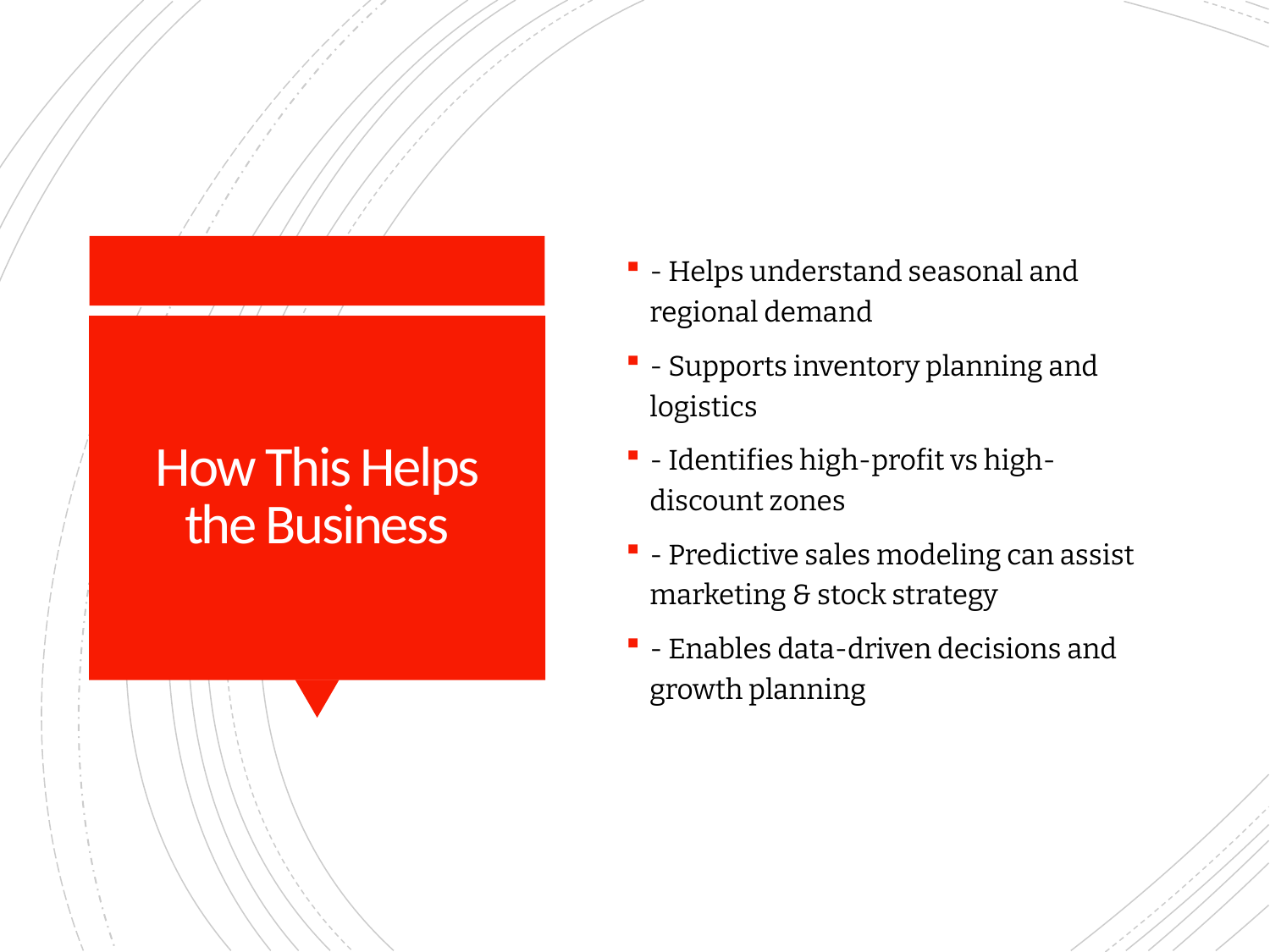

- Helps understand seasonal and regional demand
- Supports inventory planning and logistics
- Identifies high-profit vs high-discount zones
- Predictive sales modeling can assist marketing & stock strategy
- Enables data-driven decisions and growth planning
# How This Helps the Business